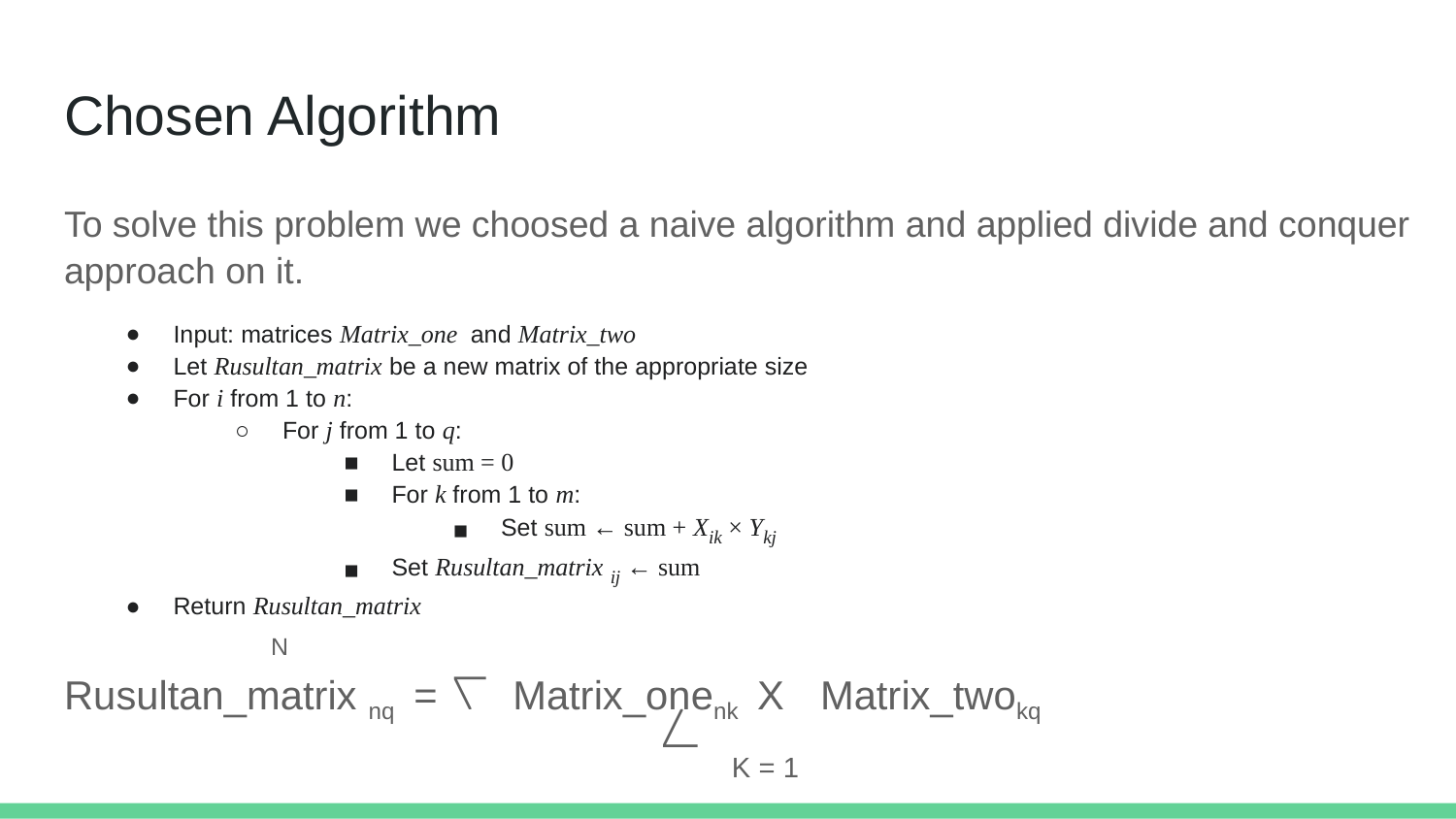

# Chosen Algorithm
To solve this problem we choosed a naive algorithm and applied divide and conquer approach on it.
Input: matrices Matrix_one  and Matrix_two
Let Rusultan_matrix be a new matrix of the appropriate size
For i from 1 to n:
For j from 1 to q:
Let sum = 0
For k from 1 to m:
Set sum ← sum + Xik × Ykj
Set Rusultan_matrix ij ← sum
Return Rusultan_matrix
	      N
Rusultan_matrix nq  = ⎲  Matrix_onenk  X   Matrix_twokq
  			       ⎳
  				 K = 1